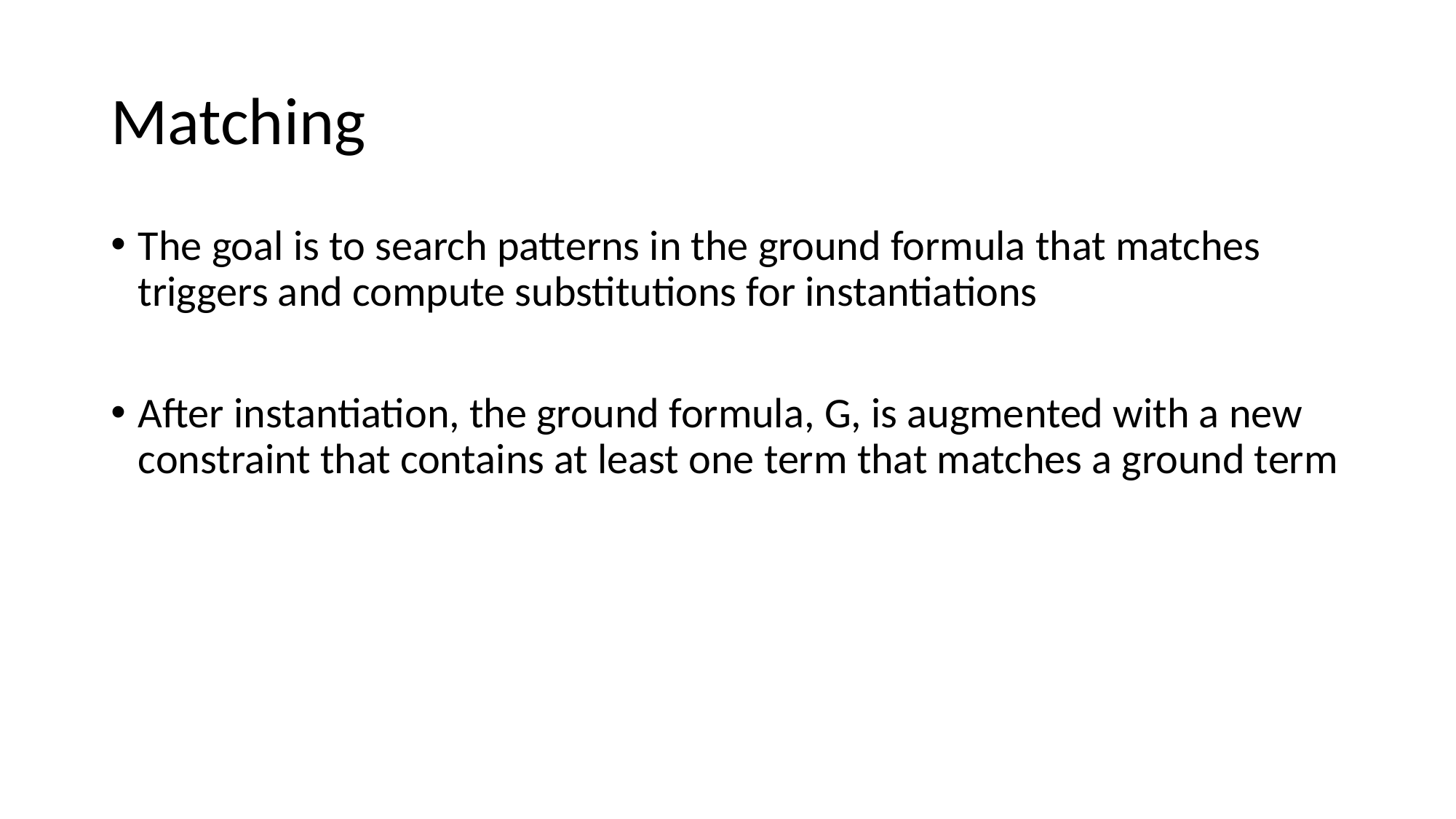

# Matching
The goal is to search patterns in the ground formula that matches triggers and compute substitutions for instantiations

After instantiation, the ground formula, G, is augmented with a new constraint that contains at least one term that matches a ground term